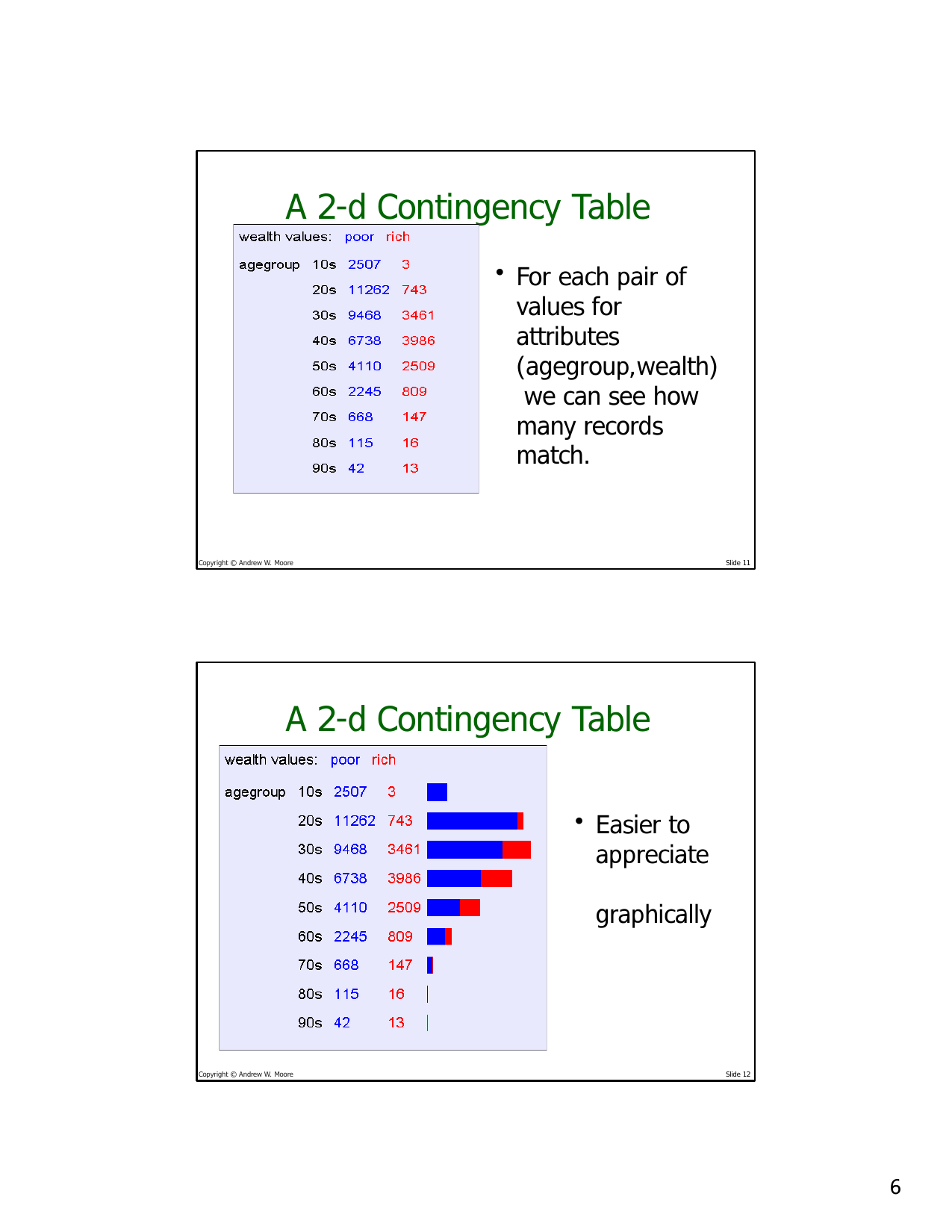

# A 2-d Contingency Table

For each pair of  values for  attributes  (agegroup,wealth)  we can see how  many records  match.
Copyright © Andrew W. Moore
Slide 11

A 2-d Contingency Table

Easier to  appreciate  graphically

Copyright © Andrew W. Moore
Slide 12
6